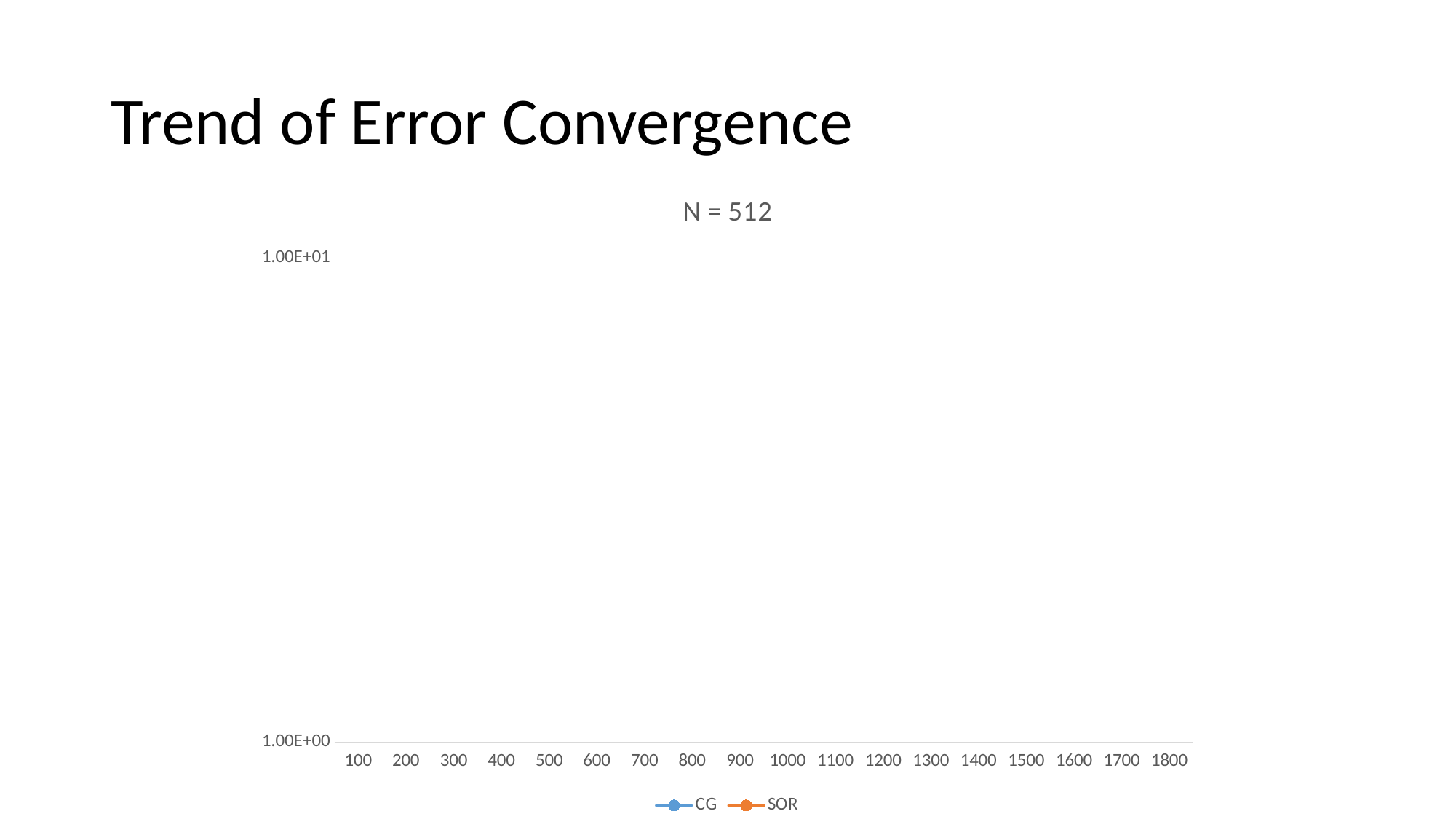

# Trend of Error Convergence

### Chart: N = 512

| Category | CG | SOR |
|---|---|---|
| 100 | 0.112 | 2.097e-10 |
| 200 | 0.0795 | 2.332e-10 |
| 300 | 0.06499 | 8.477e-11 |
| 400 | 0.03 | 5.967e-11 |
| 500 | 0.007099 | 3.373e-11 |
| 600 | 0.001311 | 1.394e-11 |
| 700 | 8.9e-05 | 1.042e-11 |
| 800 | 2.297e-06 | 5.285e-12 |
| 900 | 4.511e-08 | 2.754e-12 |
| 1000 | 8.009e-10 | 1.868e-12 |
| 1100 | 3.864e-11 | 8.754e-13 |
| 1200 | 1.507e-13 | 3.689e-13 |
| 1300 | None | 2.76e-13 |
| 1400 | None | 1.381e-13 |
| 1500 | None | 6.382e-14 |
| 1600 | None | 4.613e-14 |
| 1700 | None | 2.373e-14 |
| 1800 | None | 1.028e-14 |